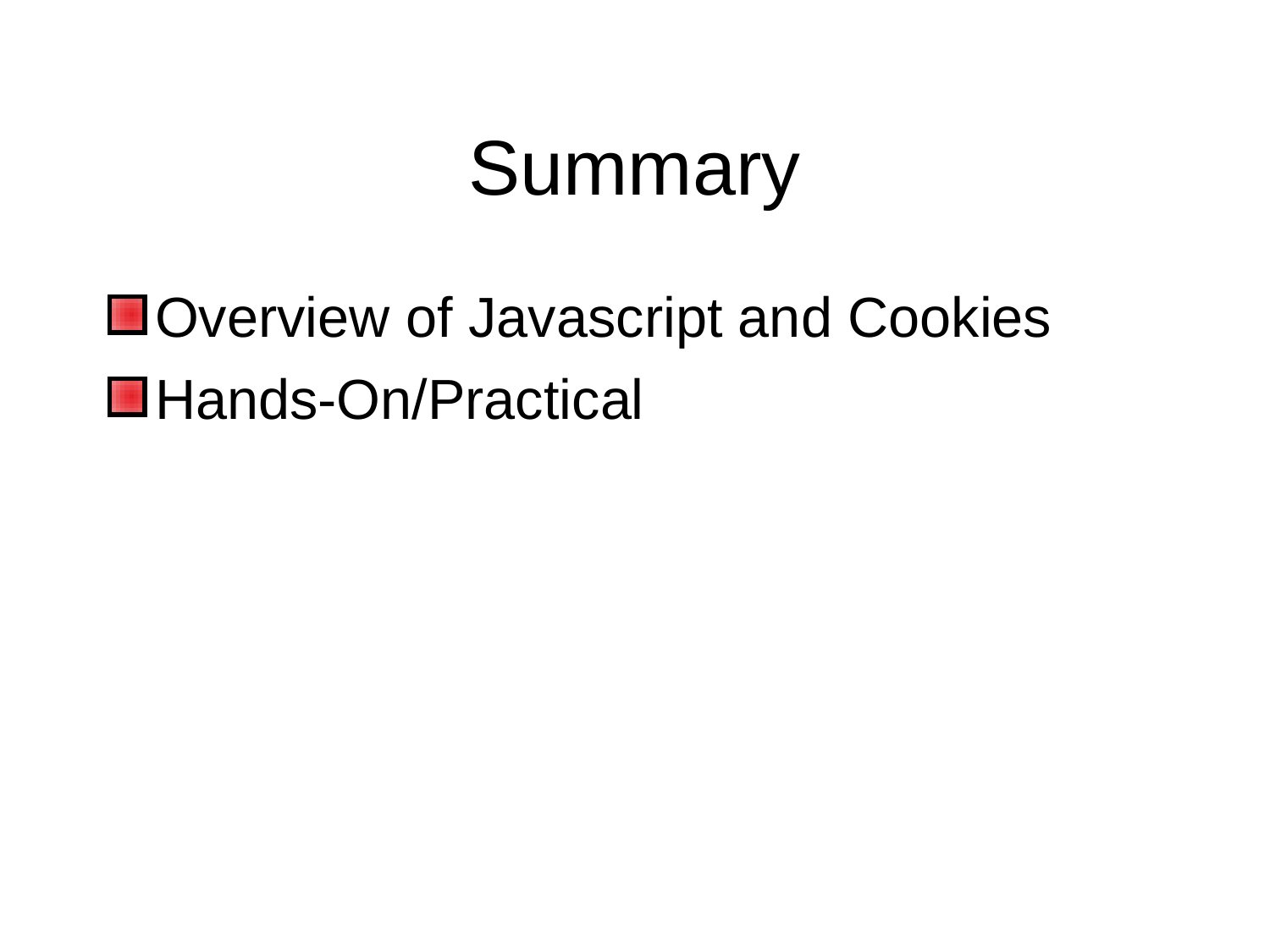

Summary
Overview of Javascript and Cookies
Hands-On/Practical